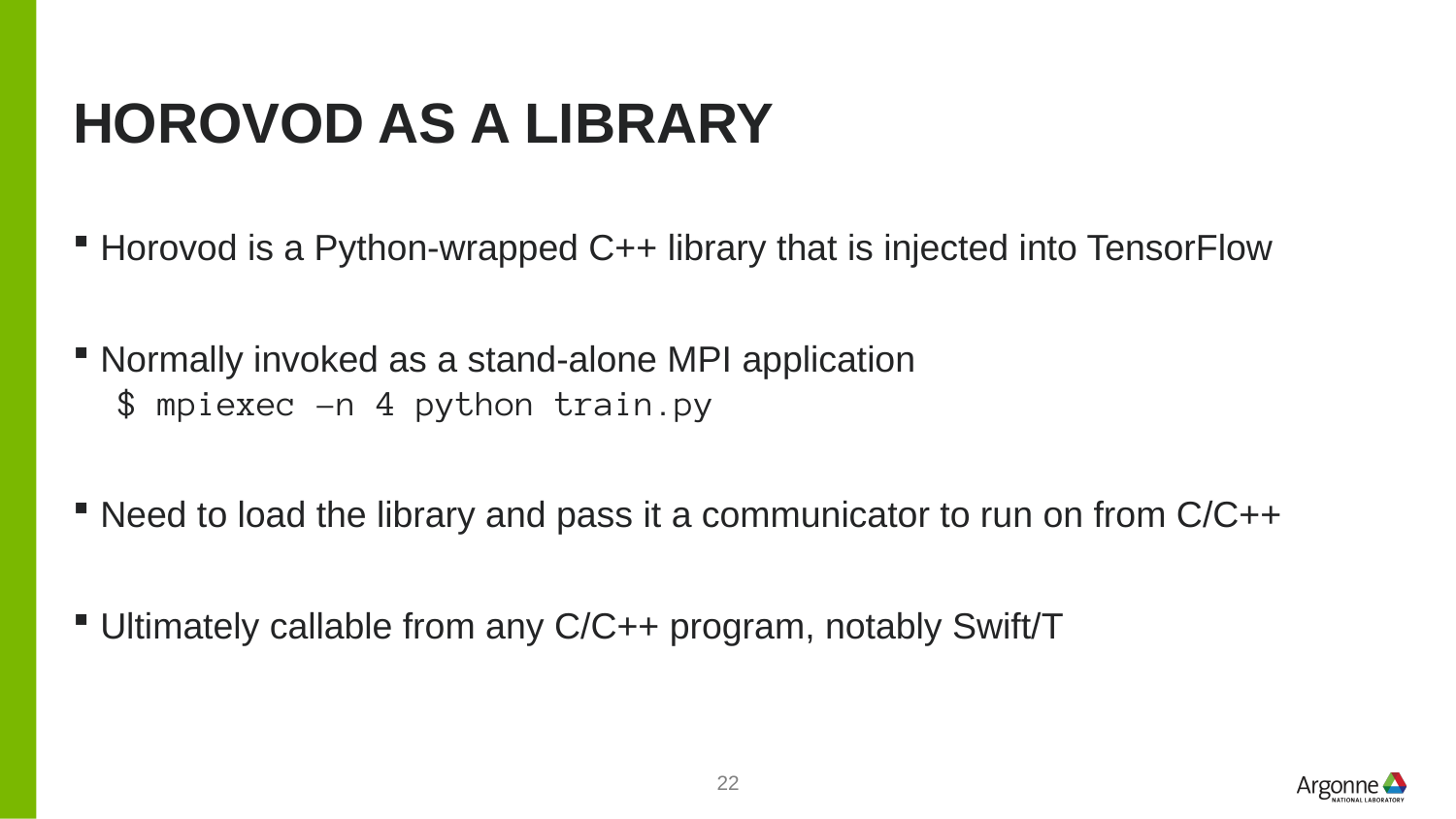

# Horovod as a library

Horovod is a Python-wrapped C++ library that is injected into TensorFlow

Normally invoked as a stand-alone MPI application
$ mpiexec –n 4 python train.py

Need to load the library and pass it a communicator to run on from C/C++

Ultimately callable from any C/C++ program, notably Swift/T
22